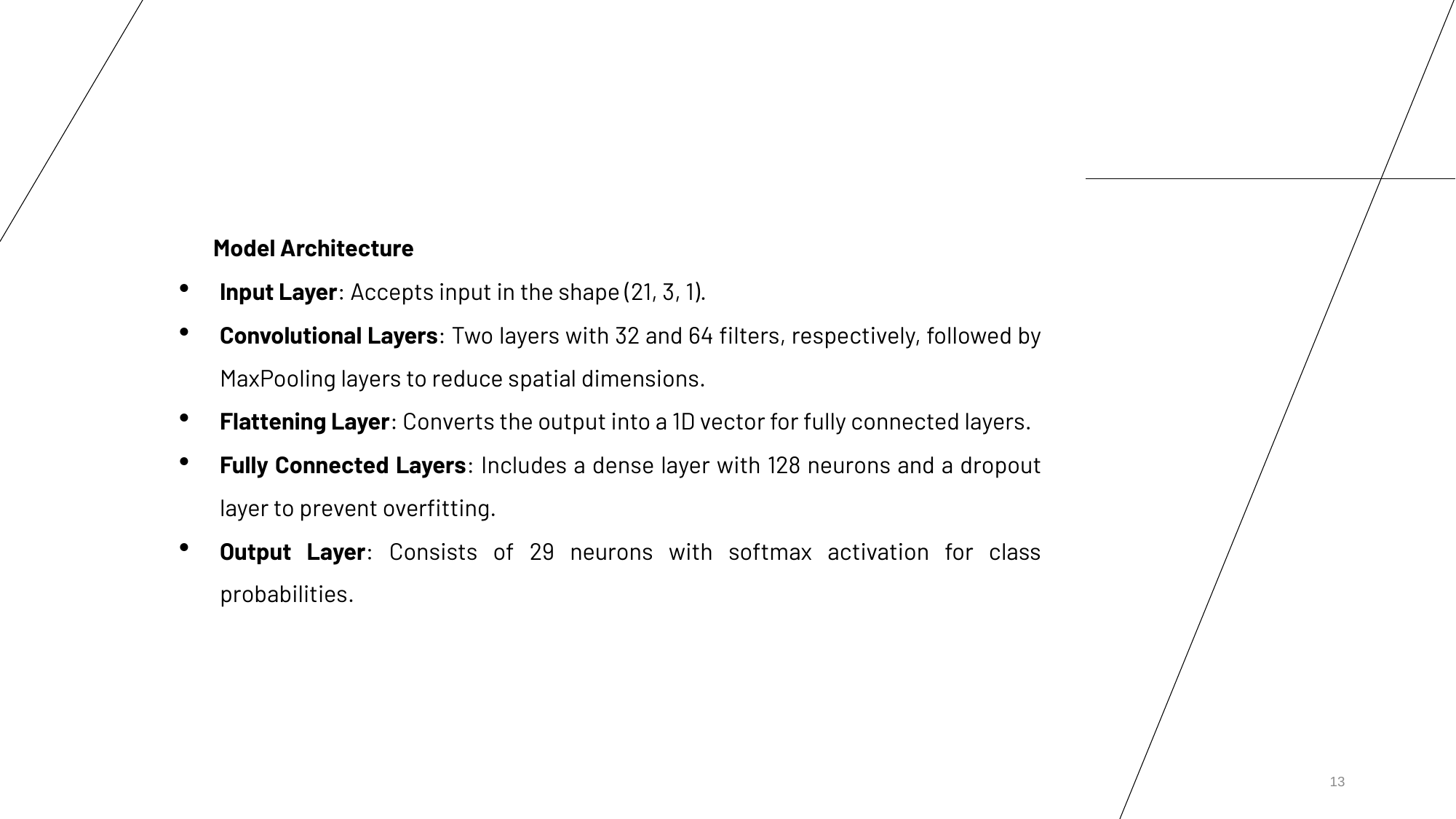

Model Architecture
Input Layer: Accepts input in the shape (21, 3, 1).
Convolutional Layers: Two layers with 32 and 64 filters, respectively, followed by MaxPooling layers to reduce spatial dimensions.
Flattening Layer: Converts the output into a 1D vector for fully connected layers.
Fully Connected Layers: Includes a dense layer with 128 neurons and a dropout layer to prevent overfitting.
Output Layer: Consists of 29 neurons with softmax activation for class probabilities.

13